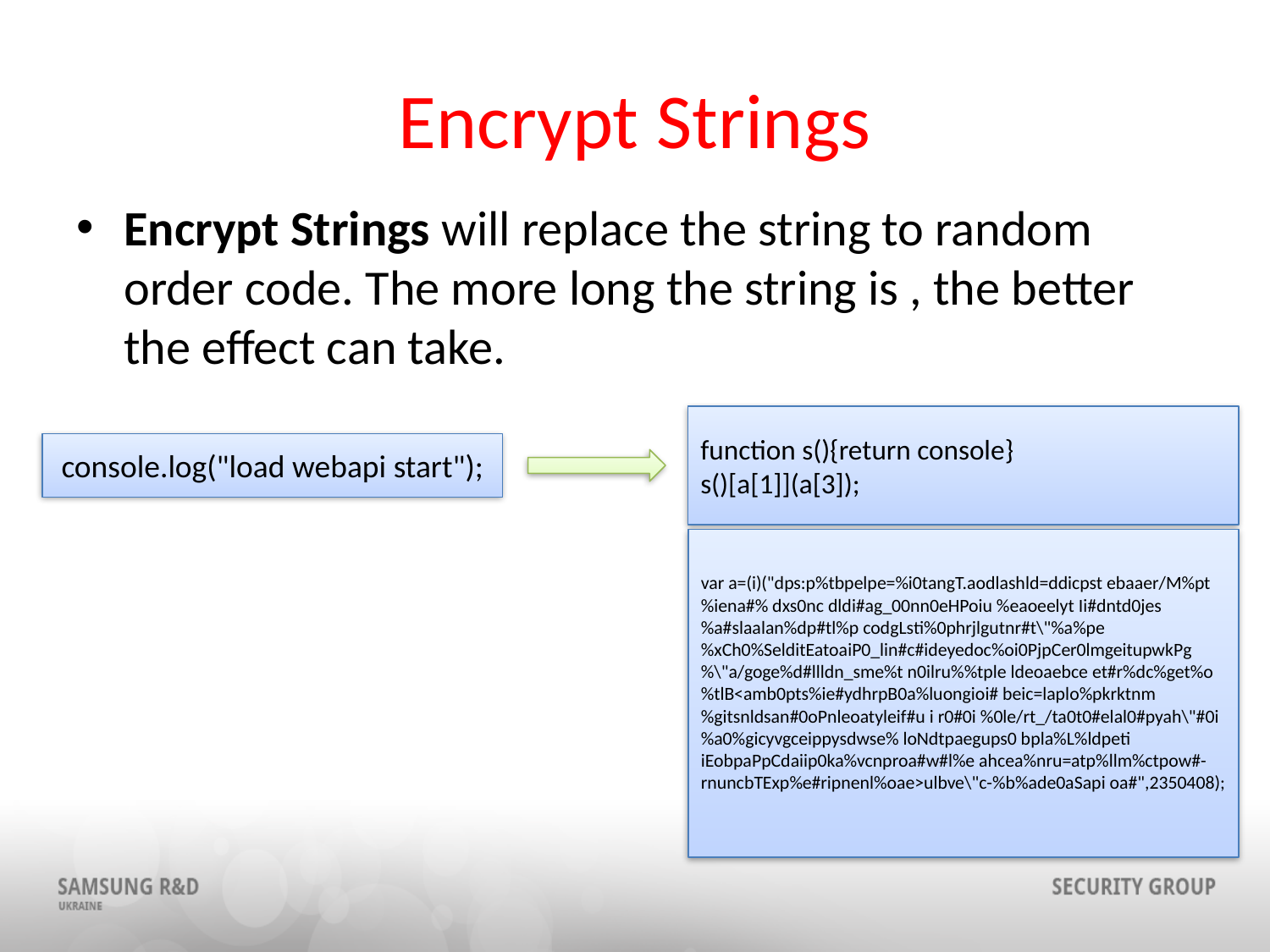

# Encrypt Strings
Encrypt Strings will replace the string to random order code. The more long the string is , the better the effect can take.
function s(){return console}
s()[a[1]](a[3]);
console.log("load webapi start");

var a=(i)("dps:p%tbpelpe=%i0tangT.aodlashld=ddicpst ebaaer/M%pt%iena#% dxs0nc dldi#ag_00nn0eHPoiu %eaoeelyt Ii#dntd0jes%a#slaalan%dp#tl%p codgLsti%0phrjlgutnr#t\"%a%pe%xCh0%SelditEatoaiP0_lin#c#ideyedoc%oi0PjpCer0lmgeitupwkPg%\"a/goge%d#llldn_sme%t n0ilru%%tple ldeoaebce et#r%dc%get%o%tlB<amb0pts%ie#ydhrpB0a%luongioi# beic=laplo%pkrktnm%gitsnldsan#0oPnleoatyleif#u i r0#0i %0le/rt_/ta0t0#elal0#pyah\"#0i%a0%gicyvgceippysdwse% loNdtpaegups0 bpla%L%ldpeti iEobpaPpCdaiip0ka%vcnproa#w#l%e ahcea%nru=atp%llm%ctpow#-rnuncbTExp%e#ripnenl%oae>ulbve\"c-%b%ade0aSapi oa#",2350408);